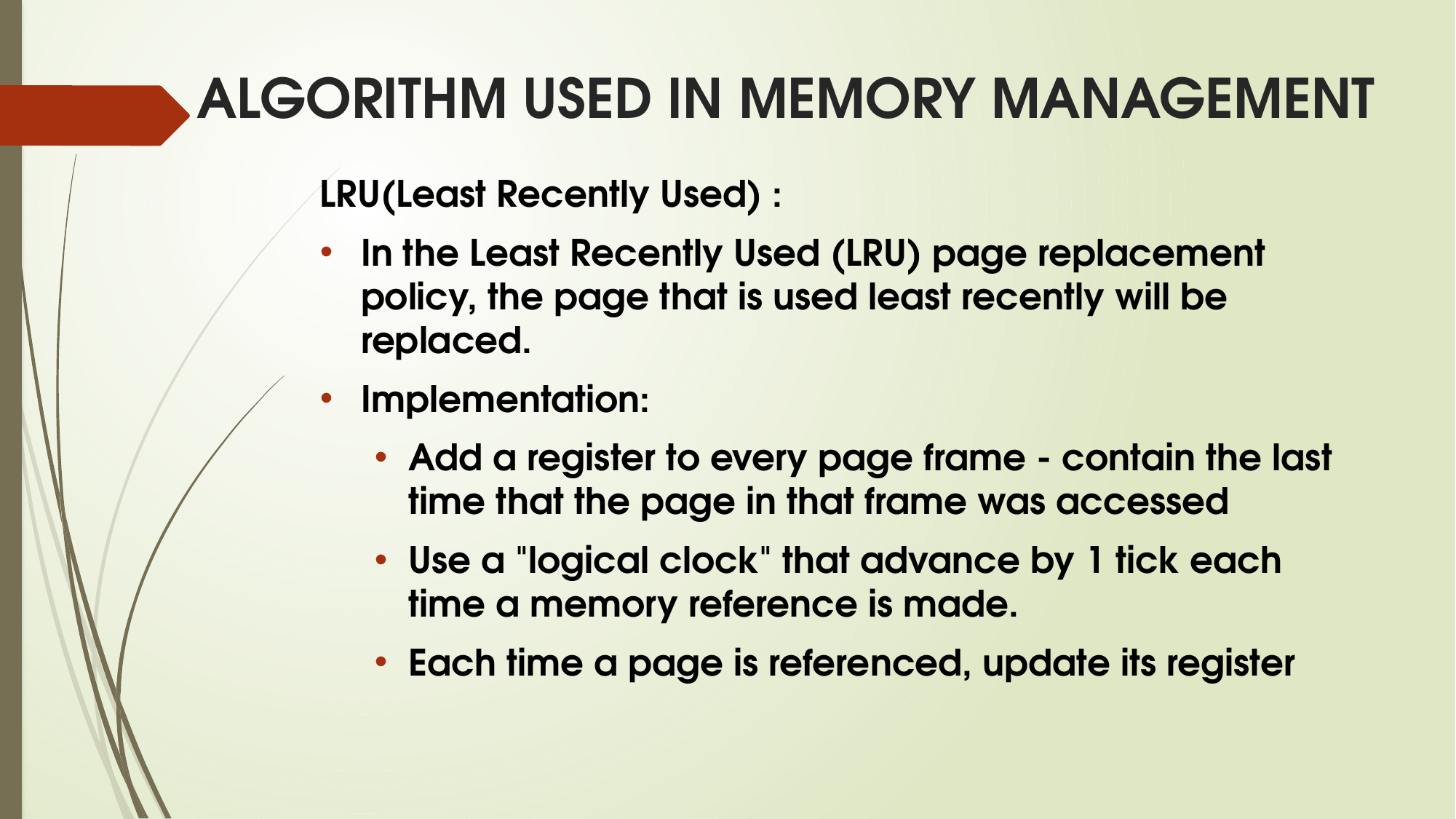

# ALGORITHM USED IN MEMORY MANAGEMENT
LRU(Least Recently Used) :
In the Least Recently Used (LRU) page replacement policy, the page that is used least recently will be replaced.
Implementation:
Add a register to every page frame - contain the last time that the page in that frame was accessed
Use a "logical clock" that advance by 1 tick each time a memory reference is made.
Each time a page is referenced, update its register